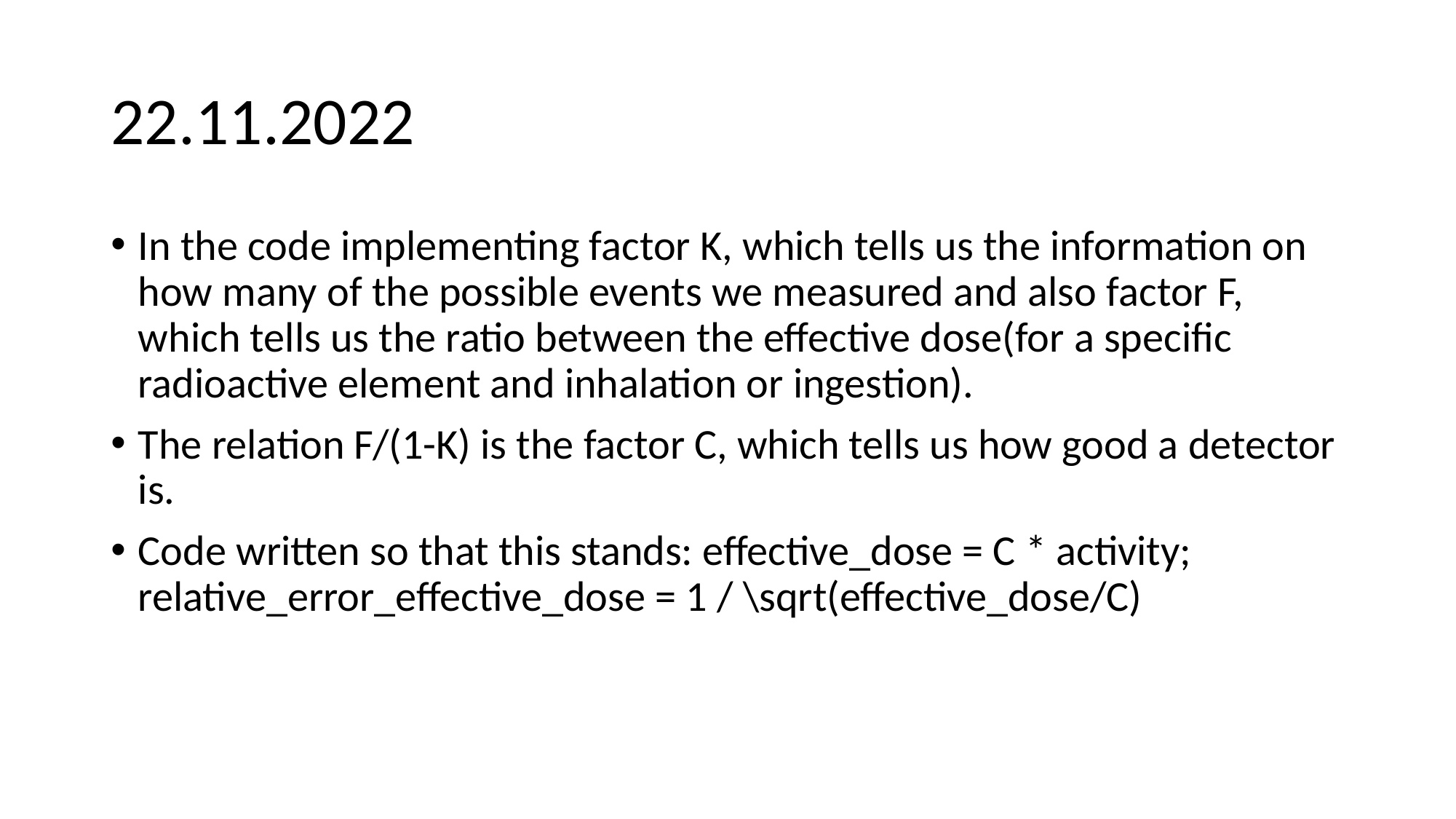

# 22.11.2022
In the code implementing factor K, which tells us the information on how many of the possible events we measured and also factor F, which tells us the ratio between the effective dose(for a specific radioactive element and inhalation or ingestion).
The relation F/(1-K) is the factor C, which tells us how good a detector is.
Code written so that this stands: effective_dose = C * activity; relative_error_effective_dose = 1 / \sqrt(effective_dose/C)